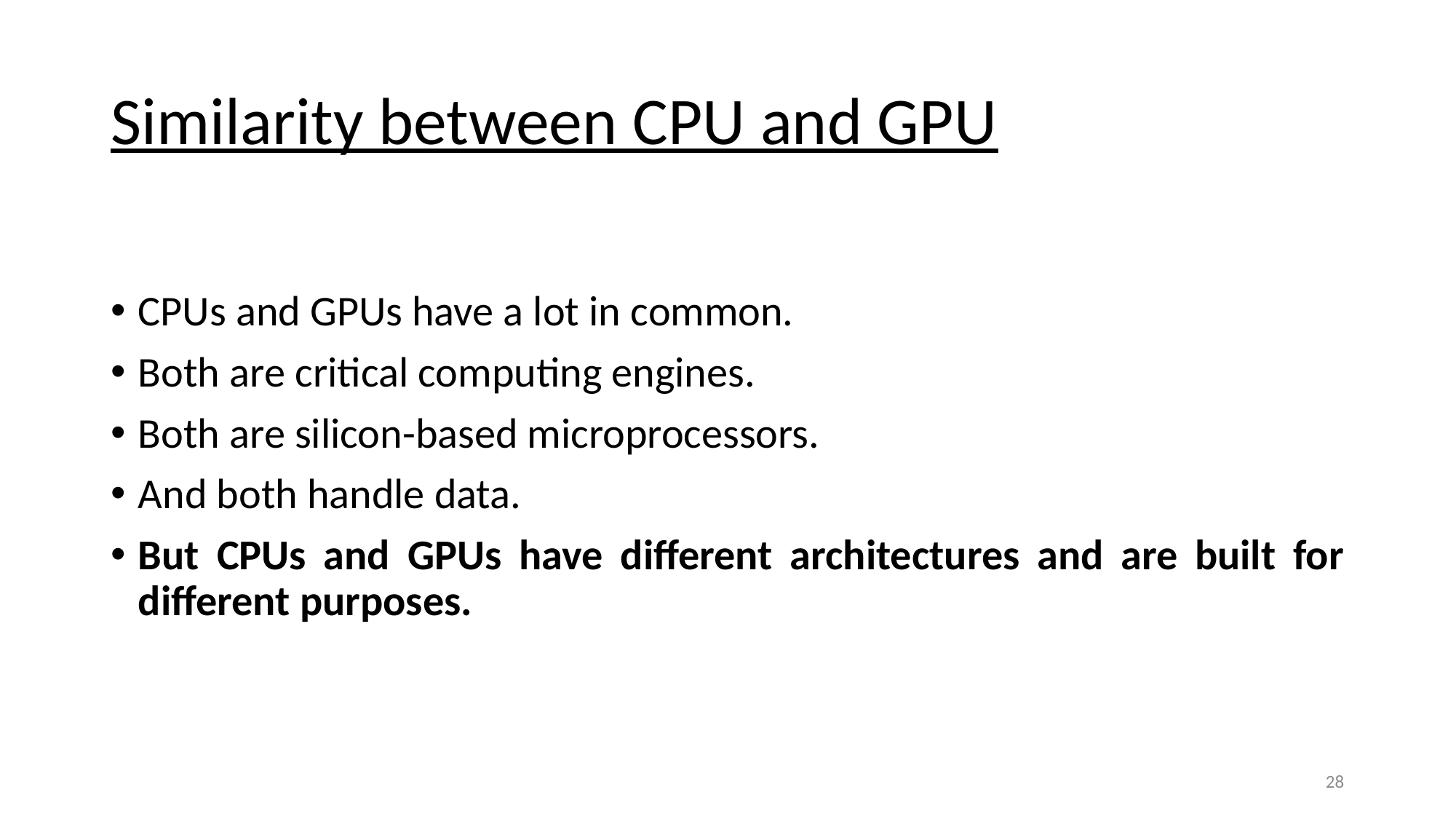

# Similarity between CPU and GPU

CPUs and GPUs have a lot in common.
Both are critical computing engines.
Both are silicon-based microprocessors.
And both handle data.
But CPUs and GPUs have different architectures and are built for different purposes.

28